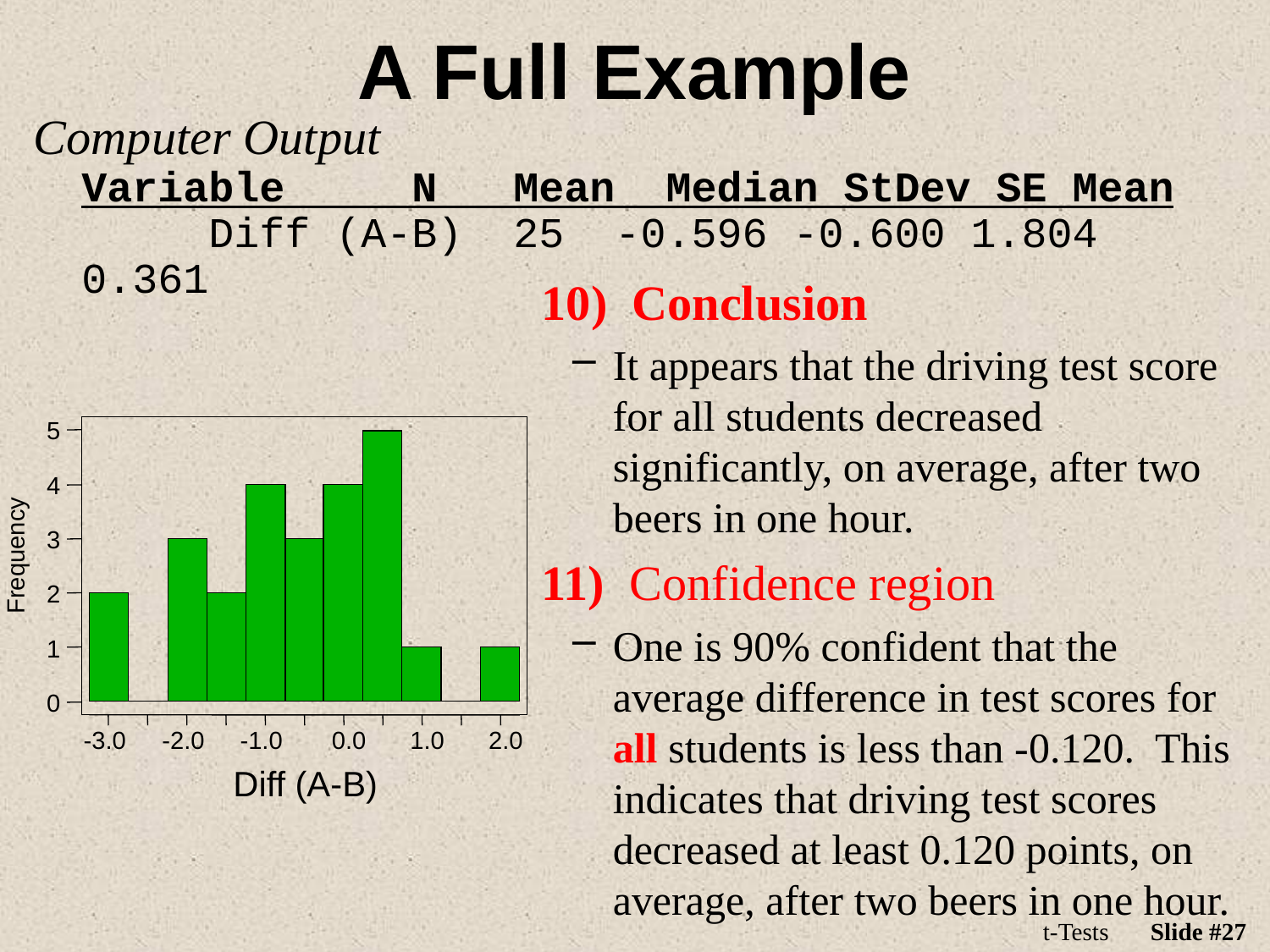

# A Full Example
Computer Output
	Variable     N   Mean  Median StDev SE Mean        Diff (A-B)  25  -0.596 -0.600 1.804  0.361
10)  Conclusion
It appears that the driving test score for all students decreased significantly, on average, after two beers in one hour.
11)  Confidence region
One is 90% confident that the average difference in test scores for all students is less than -0.120.  This indicates that driving test scores decreased at least 0.120 points, on average, after two beers in one hour.
5

4

3

Frequency
2

1

0

-3.0
-2.0
-1.0
0.0
1.0
2.0
Diff (A-B)
t-Tests
Slide #27